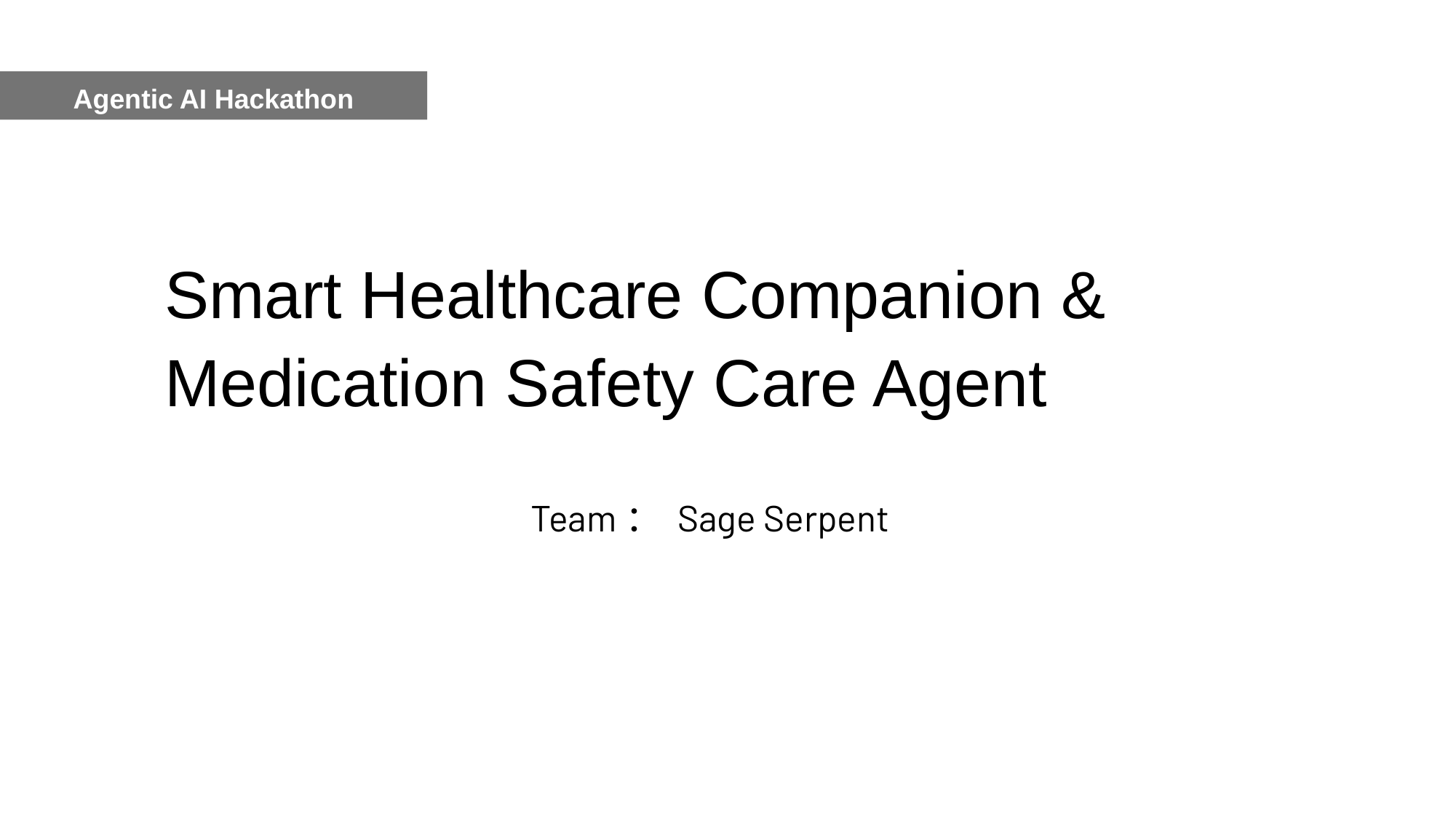

Agentic AI Hackathon
# Smart Healthcare Companion & Medication Safety Care Agent
Team： Sage Serpent